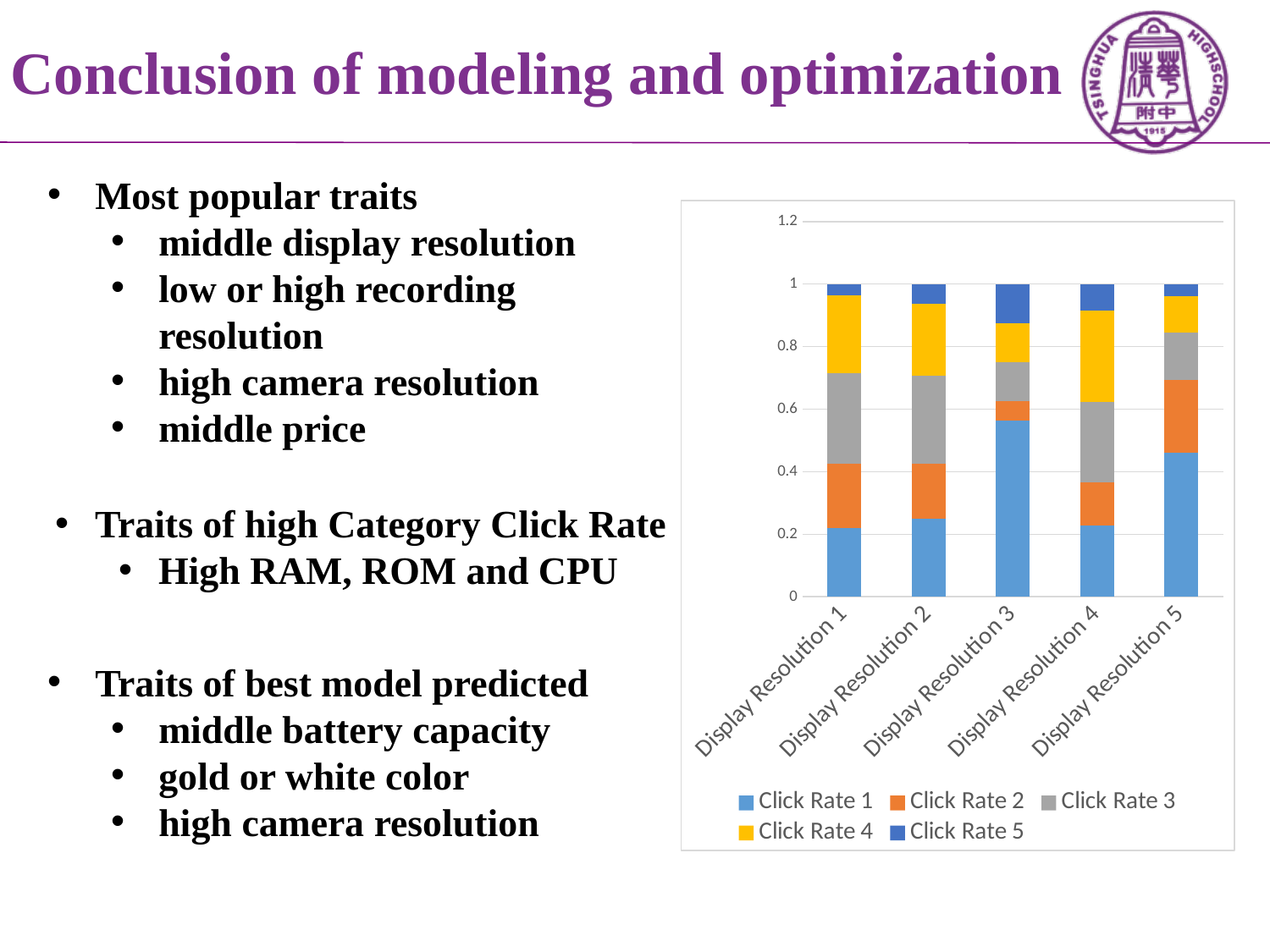

# Conclusion of modeling and optimization
Most popular traits
middle display resolution
low or high recording resolution
high camera resolution
middle price

### Chart

| Category | Click Rate 1 | Click Rate 2 | Click Rate 3 | Click Rate 4 | Click Rate 5 |
|---|---|---|---|---|---|
| Display Resolution 1 | 0.21985815602836933 | 0.205673758865248 | 0.2907801418439724 | 0.24822695035461 | 0.0354609929078014 |
| Display Resolution 2 | 0.2503276539973794 | 0.1756225425950203 | 0.28178243774574185 | 0.22804718217562364 | 0.06422018348623862 |
| Display Resolution 3 | 0.5625 | 0.0625 | 0.125 | 0.125 | 0.125 |
| Display Resolution 4 | 0.227154046997389 | 0.138381201044386 | 0.258485639686684 | 0.28981723237597967 | 0.08616187989556143 |
| Display Resolution 5 | 0.4615384615384627 | 0.23076923076923164 | 0.15384615384615452 | 0.115384615384615 | 0.0384615384615385 |
Traits of high Category Click Rate
High RAM, ROM and CPU
Traits of best model predicted
middle battery capacity
gold or white color
high camera resolution